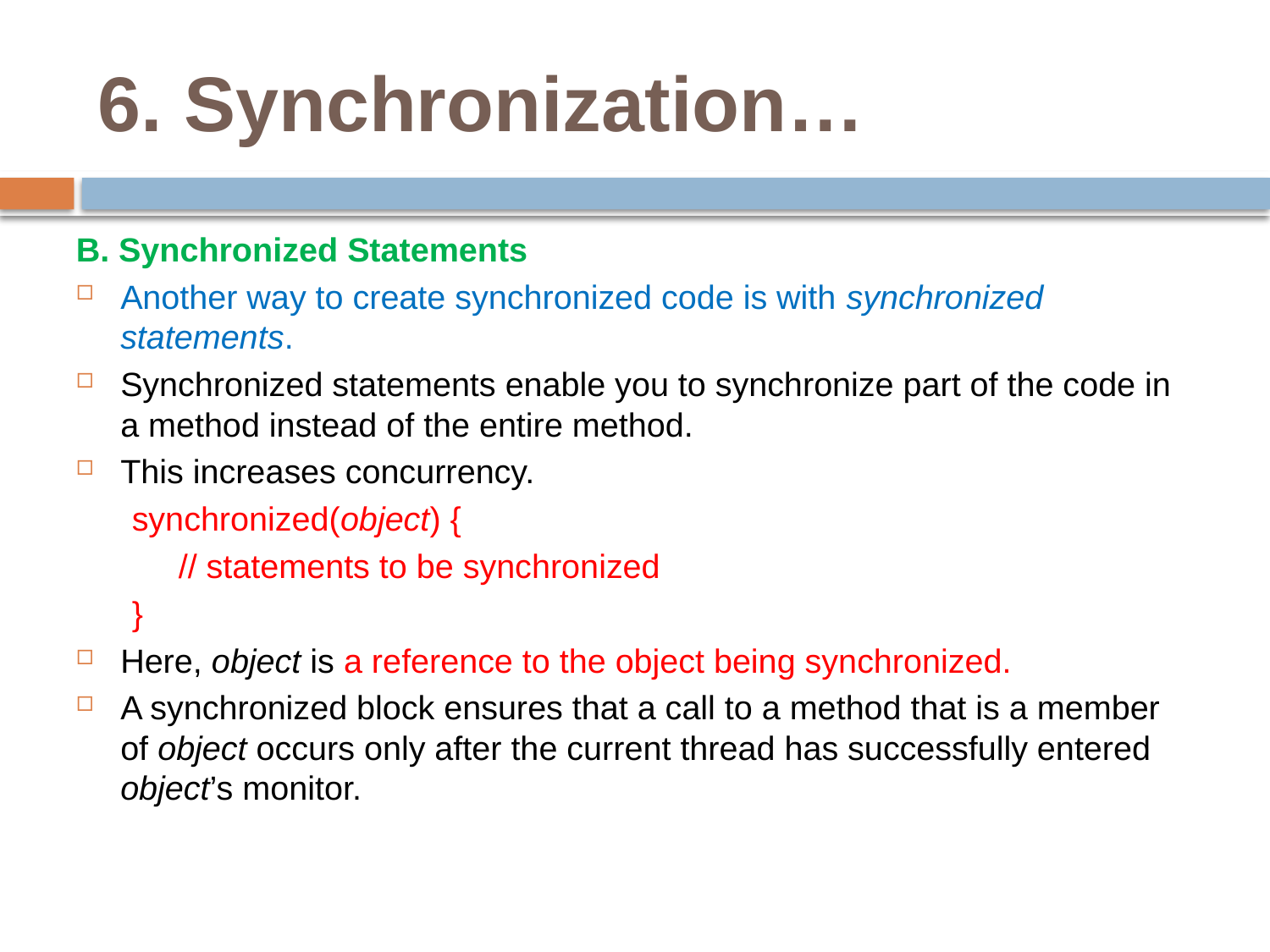

# 6. Synchronization…
B. Synchronized Statements
Another way to create synchronized code is with synchronized statements.
Synchronized statements enable you to synchronize part of the code in a method instead of the entire method.
This increases concurrency.
      synchronized(object) {
           // statements to be synchronized
      }
Here, object is a reference to the object being synchronized.
A synchronized block ensures that a call to a method that is a member of object occurs only after the current thread has successfully entered object’s monitor.